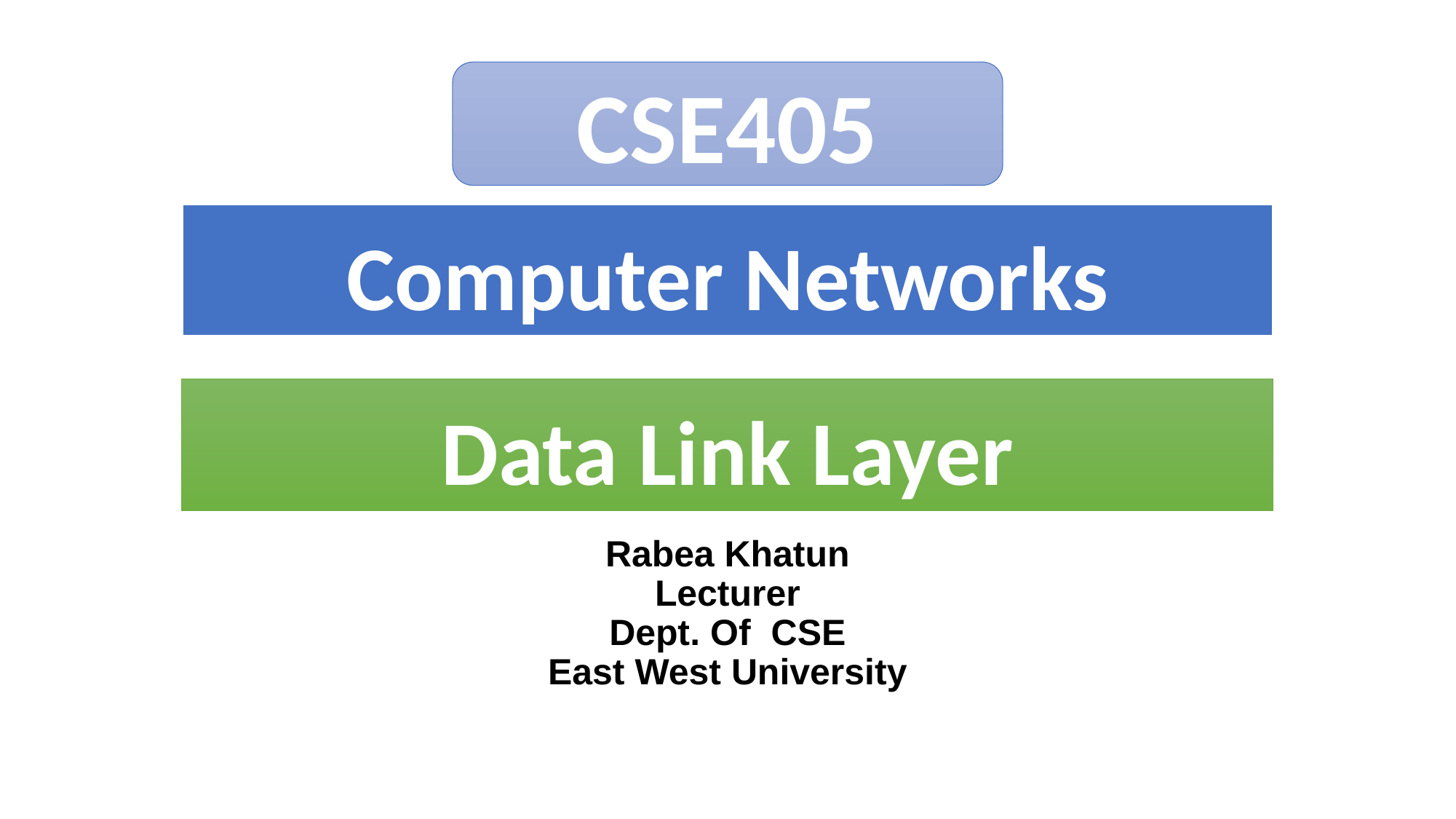

CSE405
# Computer Networks
Data Link Layer
Rabea Khatun
Lecturer
Dept. Of  CSE
East West University